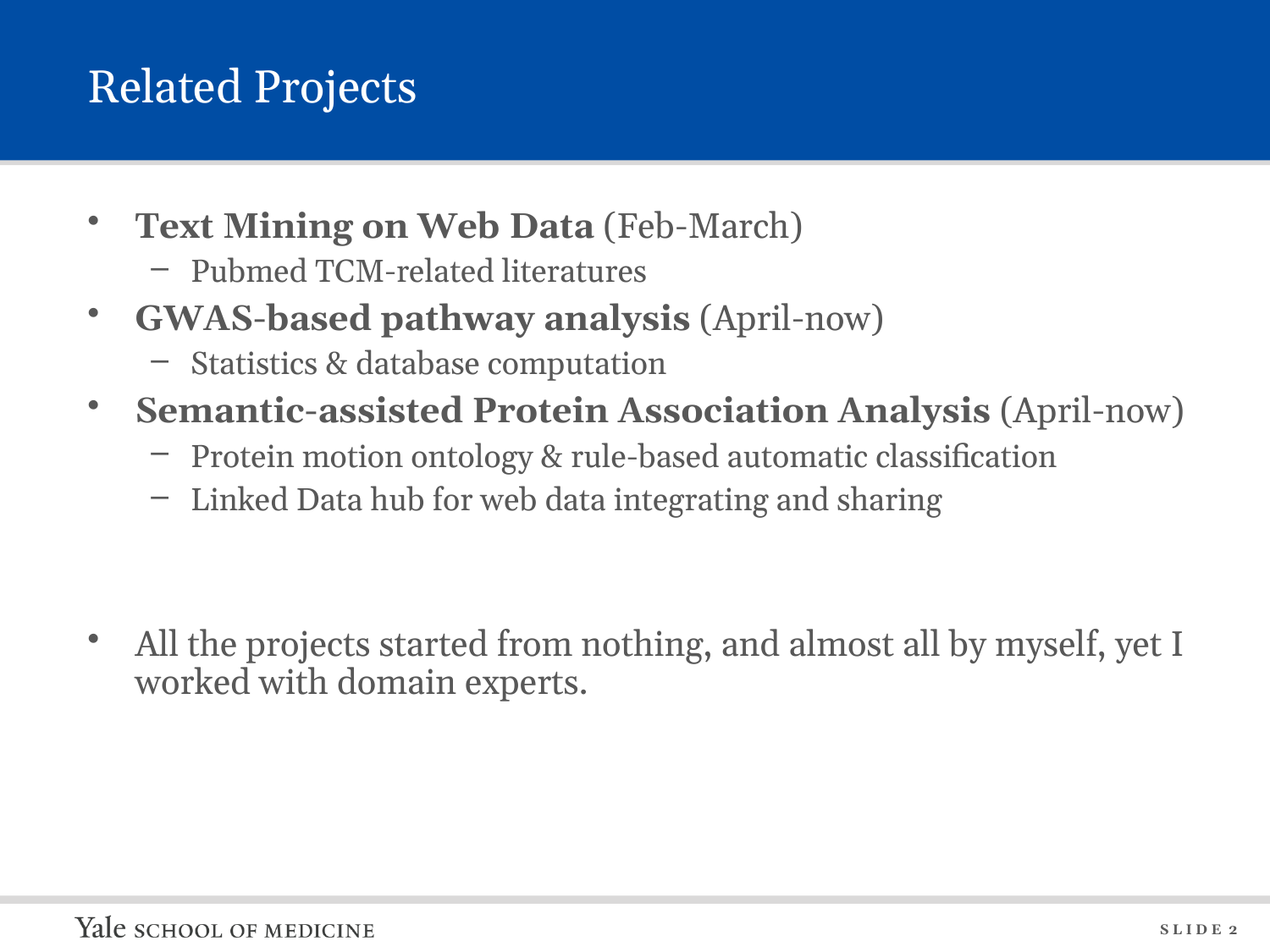

# Related Projects
Text Mining on Web Data (Feb-March)
Pubmed TCM-related literatures
GWAS-based pathway analysis (April-now)
Statistics & database computation
Semantic-assisted Protein Association Analysis (April-now)
Protein motion ontology & rule-based automatic classification
Linked Data hub for web data integrating and sharing

All the projects started from nothing, and almost all by myself, yet I worked with domain experts.